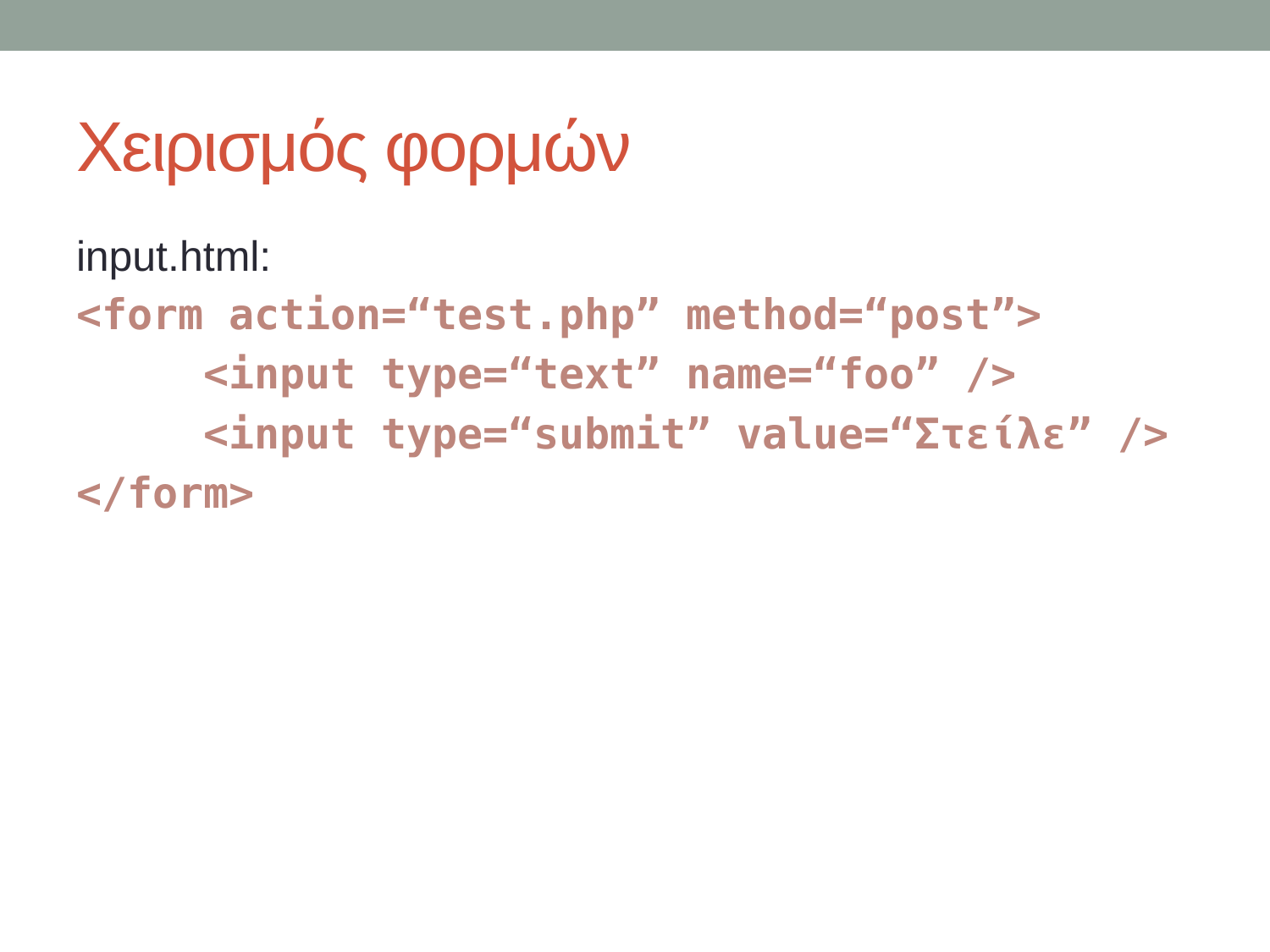

# Χειρισμός φορμών
input.html:
<form action=“test.php” method=“post”>
	<input type=“text” name=“foo” />
	<input type=“submit” value=“Στείλε” />
</form>